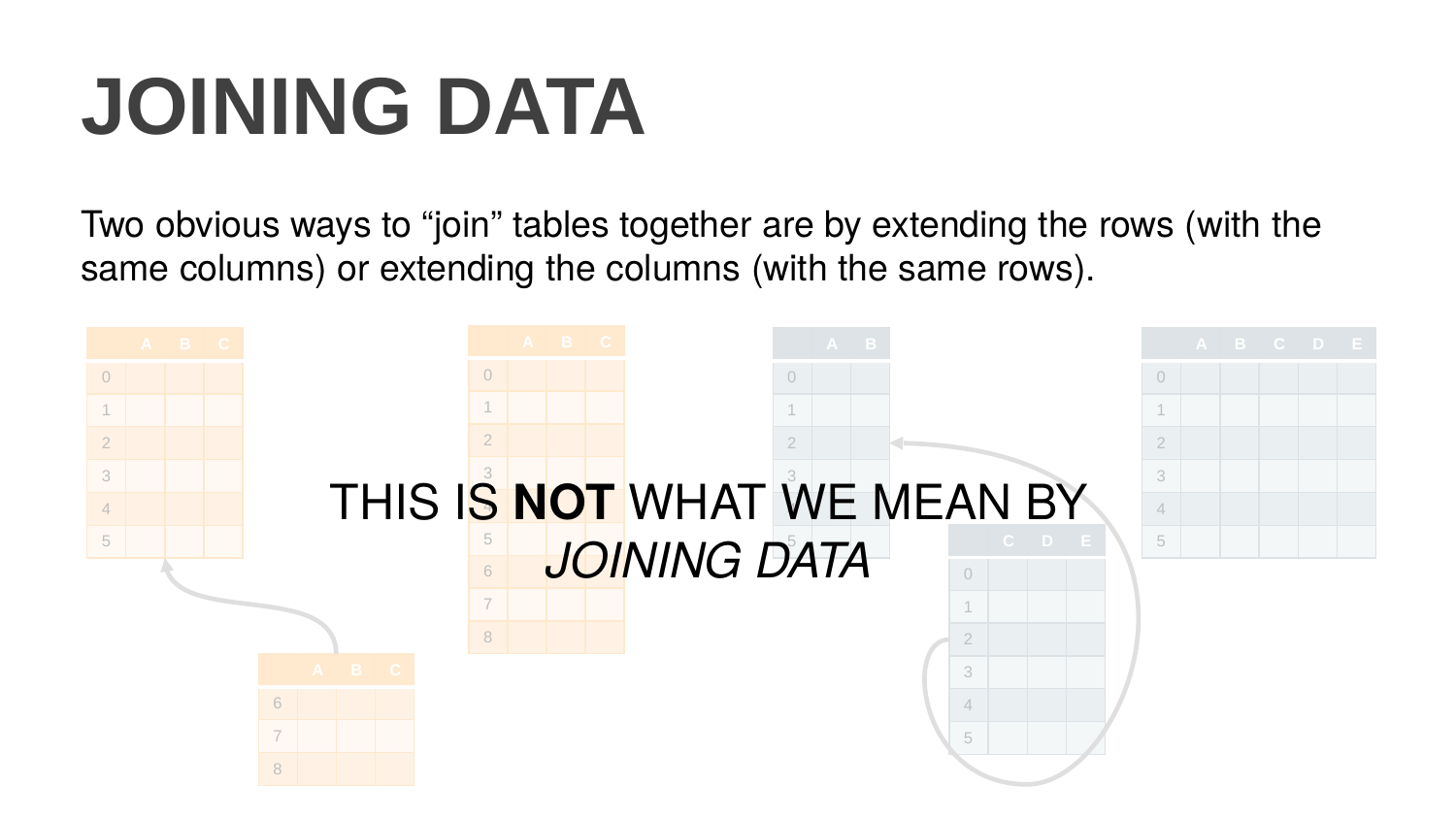

JOINING DATA
Two obvious ways to “join” tables together are by extending the rows (with the same columns) or extending the columns (with the same rows).

|  | A | B | C |
| --- | --- | --- | --- |
| 0 |  |  |  |
| 1 |  |  |  |
| 2 |  |  |  |
| 3 |  |  |  |
| 4 |  |  |  |
| 5 |  |  |  |
| 6 |  |  |  |
| 7 |  |  |  |
| 8 |  |  |  |
|  | A | B | C |
| --- | --- | --- | --- |
| 0 |  |  |  |
| 1 |  |  |  |
| 2 |  |  |  |
| 3 |  |  |  |
| 4 |  |  |  |
| 5 |  |  |  |
|  | A | B |
| --- | --- | --- |
| 0 |  |  |
| 1 |  |  |
| 2 |  |  |
| 3 |  |  |
| 4 |  |  |
| 5 |  |  |
|  | A | B | C | D | E |
| --- | --- | --- | --- | --- | --- |
| 0 |  |  |  |  |  |
| 1 |  |  |  |  |  |
| 2 |  |  |  |  |  |
| 3 |  |  |  |  |  |
| 4 |  |  |  |  |  |
| 5 |  |  |  |  |  |
THIS IS NOT WHAT WE MEAN BY JOINING DATA
|  | C | D | E |
| --- | --- | --- | --- |
| 0 |  |  |  |
| 1 |  |  |  |
| 2 |  |  |  |
| 3 |  |  |  |
| 4 |  |  |  |
| 5 |  |  |  |
|  | A | B | C |
| --- | --- | --- | --- |
| 6 |  |  |  |
| 7 |  |  |  |
| 8 |  |  |  |